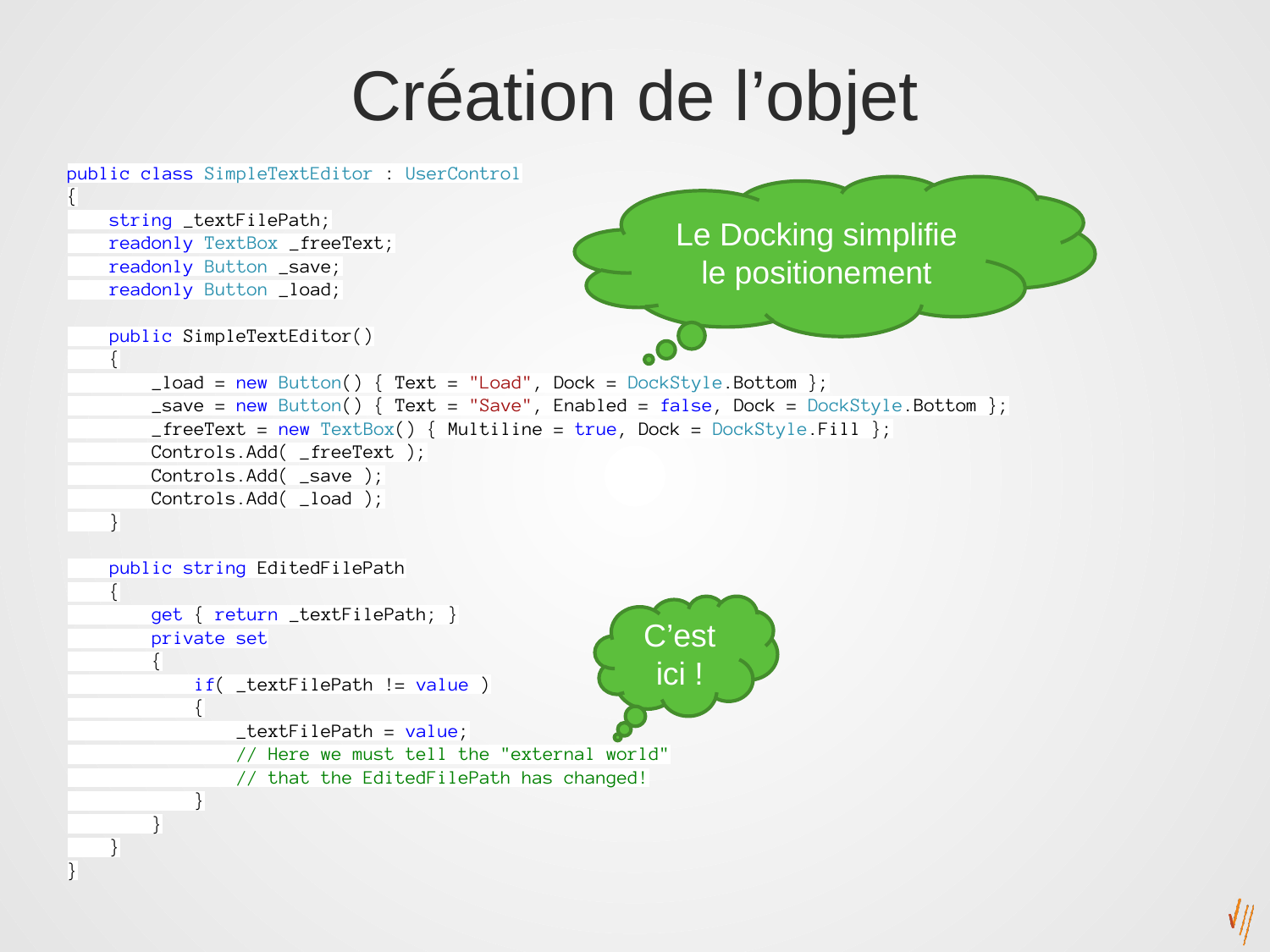

# Création de l’objet
public class SimpleTextEditor : UserControl
{
    string _textFilePath;
    readonly TextBox _freeText;
    readonly Button _save;
    readonly Button _load;

    public SimpleTextEditor()
    {
        _load = new Button() { Text = "Load", Dock = DockStyle.Bottom };
        _save = new Button() { Text = "Save", Enabled = false, Dock = DockStyle.Bottom };
        _freeText = new TextBox() { Multiline = true, Dock = DockStyle.Fill };
        Controls.Add( _freeText );
        Controls.Add( _save );
        Controls.Add( _load );
    }

    public string EditedFilePath
    {
        get { return _textFilePath; }
        private set
        {
            if( _textFilePath != value )
            {
                _textFilePath = value;
                // Here we must tell the "external world"
                // that the EditedFilePath has changed!
            }
        }
    }
}
Le Docking simplifie le positionement
C’est ici !